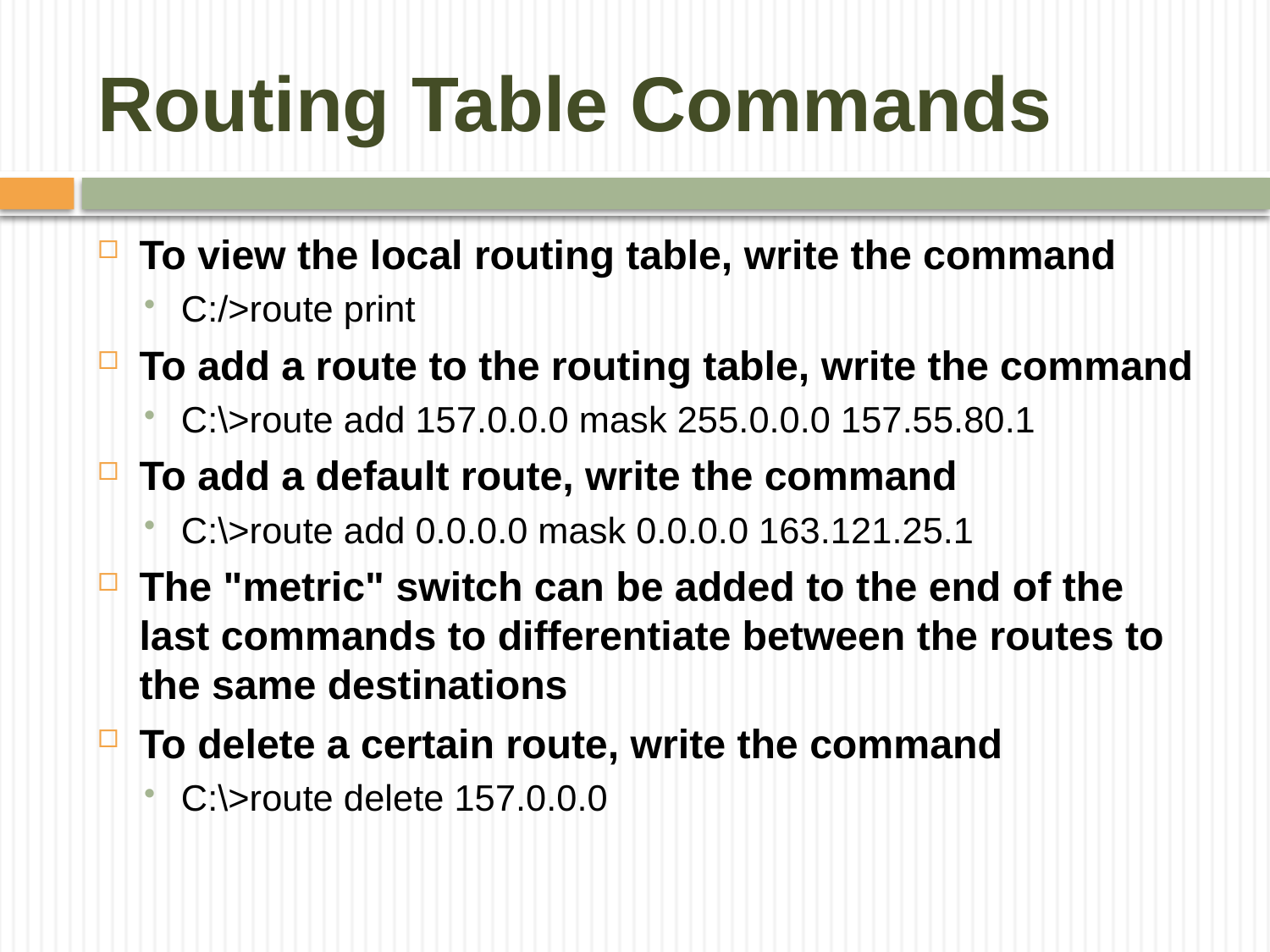

# Routing Table Commands
To view the local routing table, write the command
C:/>route print
To add a route to the routing table, write the command
C:\>route add 157.0.0.0 mask 255.0.0.0 157.55.80.1
To add a default route, write the command
C:\>route add 0.0.0.0 mask 0.0.0.0 163.121.25.1
The "metric" switch can be added to the end of the last commands to differentiate between the routes to the same destinations
To delete a certain route, write the command
C:\>route delete 157.0.0.0